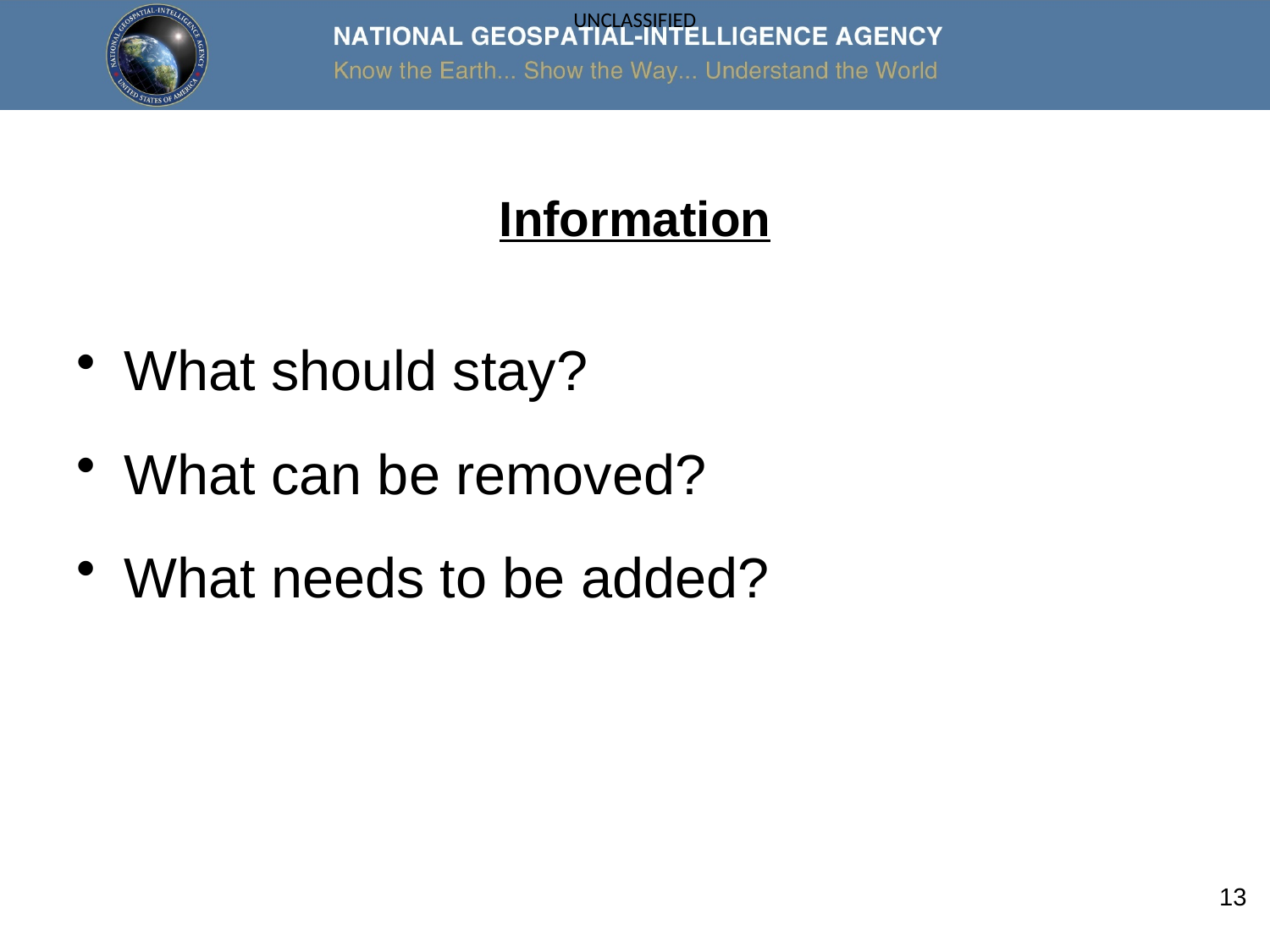

# Information
What should stay?

What can be removed?

What needs to be added?